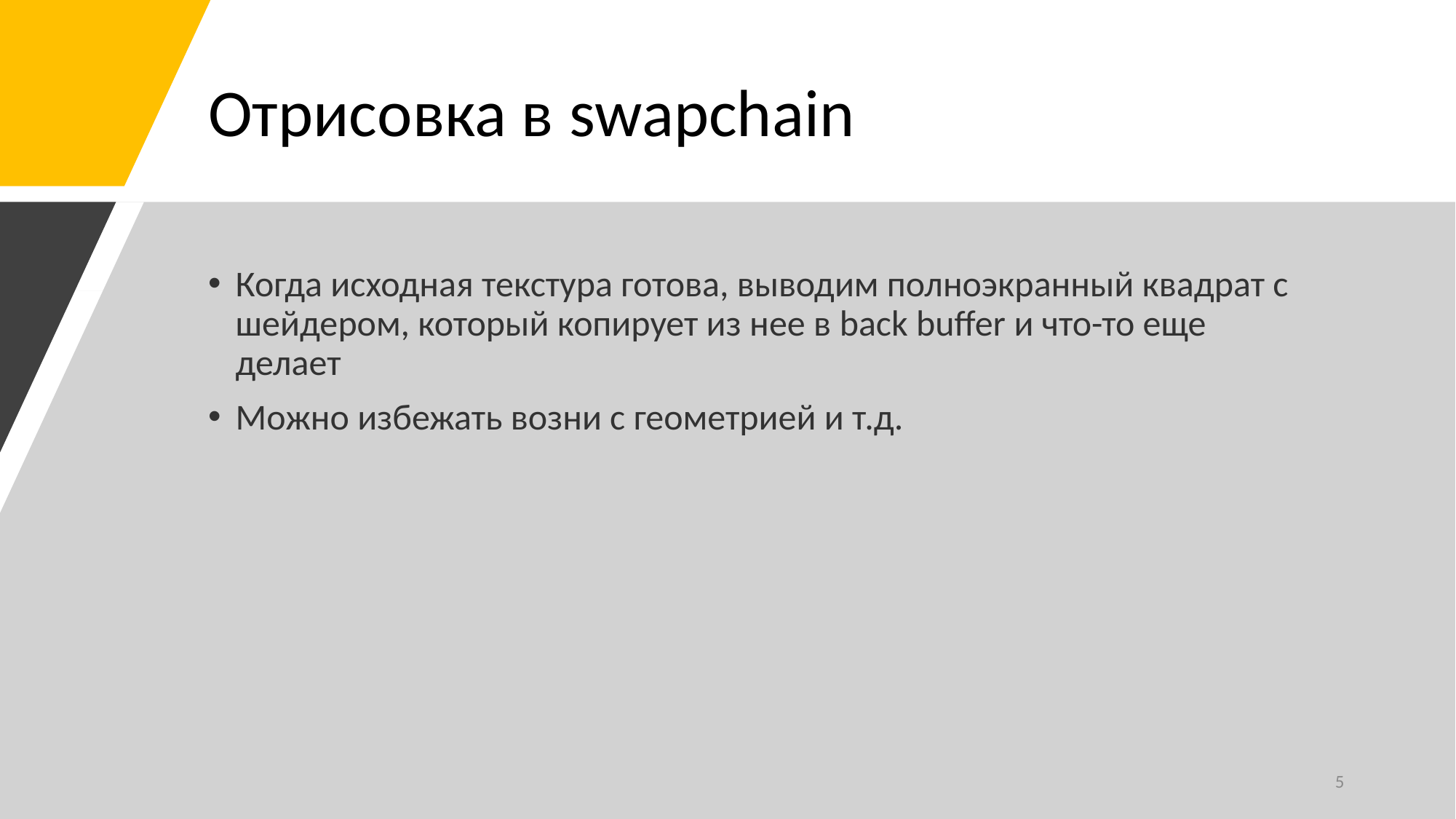

# Отрисовка в swapchain

Когда исходная текстура готова, выводим полноэкранный квадрат с шейдером, который копирует из нее в back buffer и что-то еще делает
Можно избежать возни с геометрией и т.д.
5